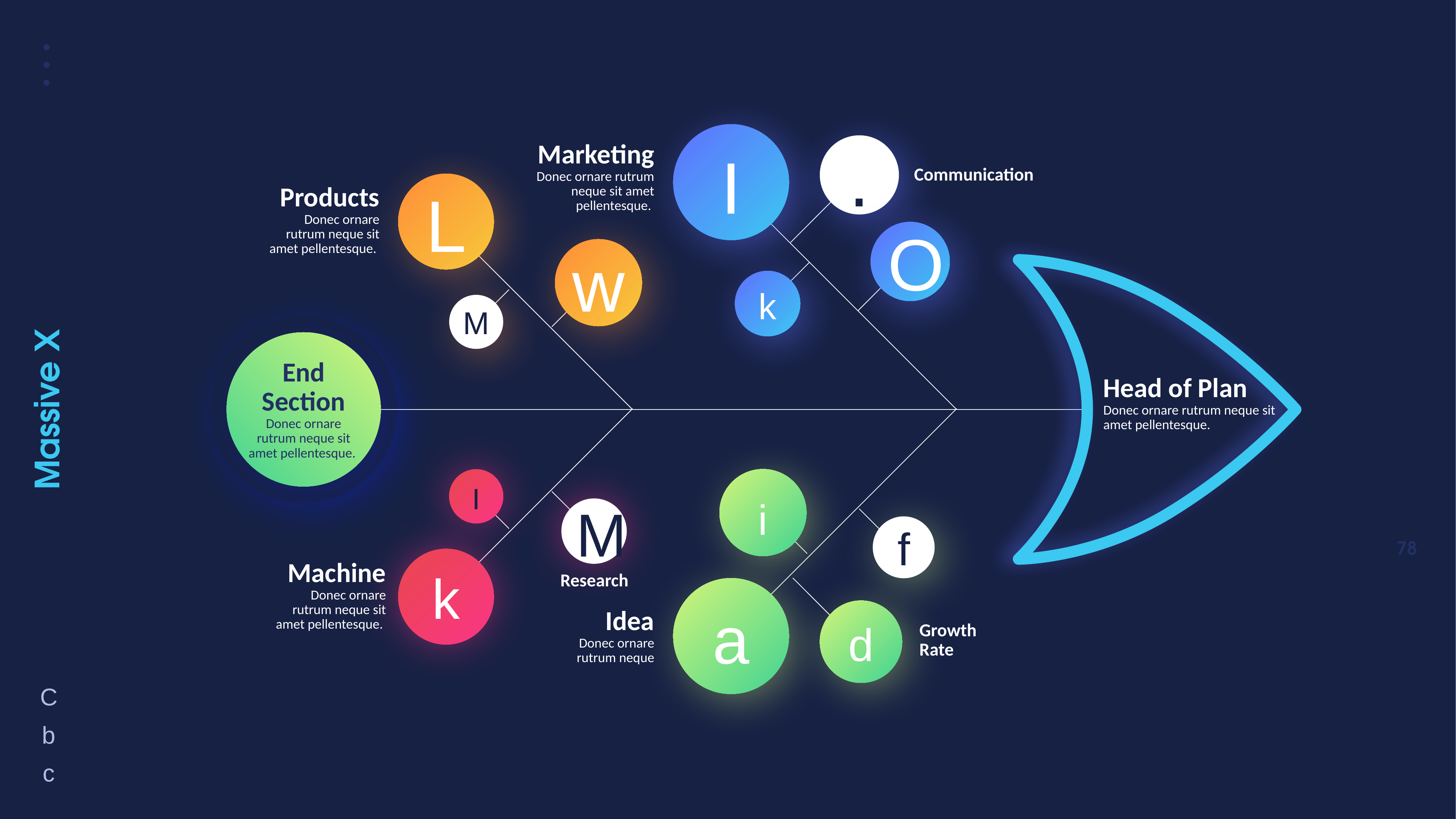

I
.
Marketing
Donec ornare rutrum neque sit amet pellentesque.
Communication
L
Products
Donec ornare rutrum neque sit amet pellentesque.
O
w

k
M

End Section
Donec ornare rutrum neque sit amet pellentesque.
Head of Plan
Donec ornare rutrum neque sit amet pellentesque.
i
I
M
f
k
Machine
Donec ornare rutrum neque sit amet pellentesque.
Research
a
d
Idea
Donec ornare rutrum neque
Growth Rate